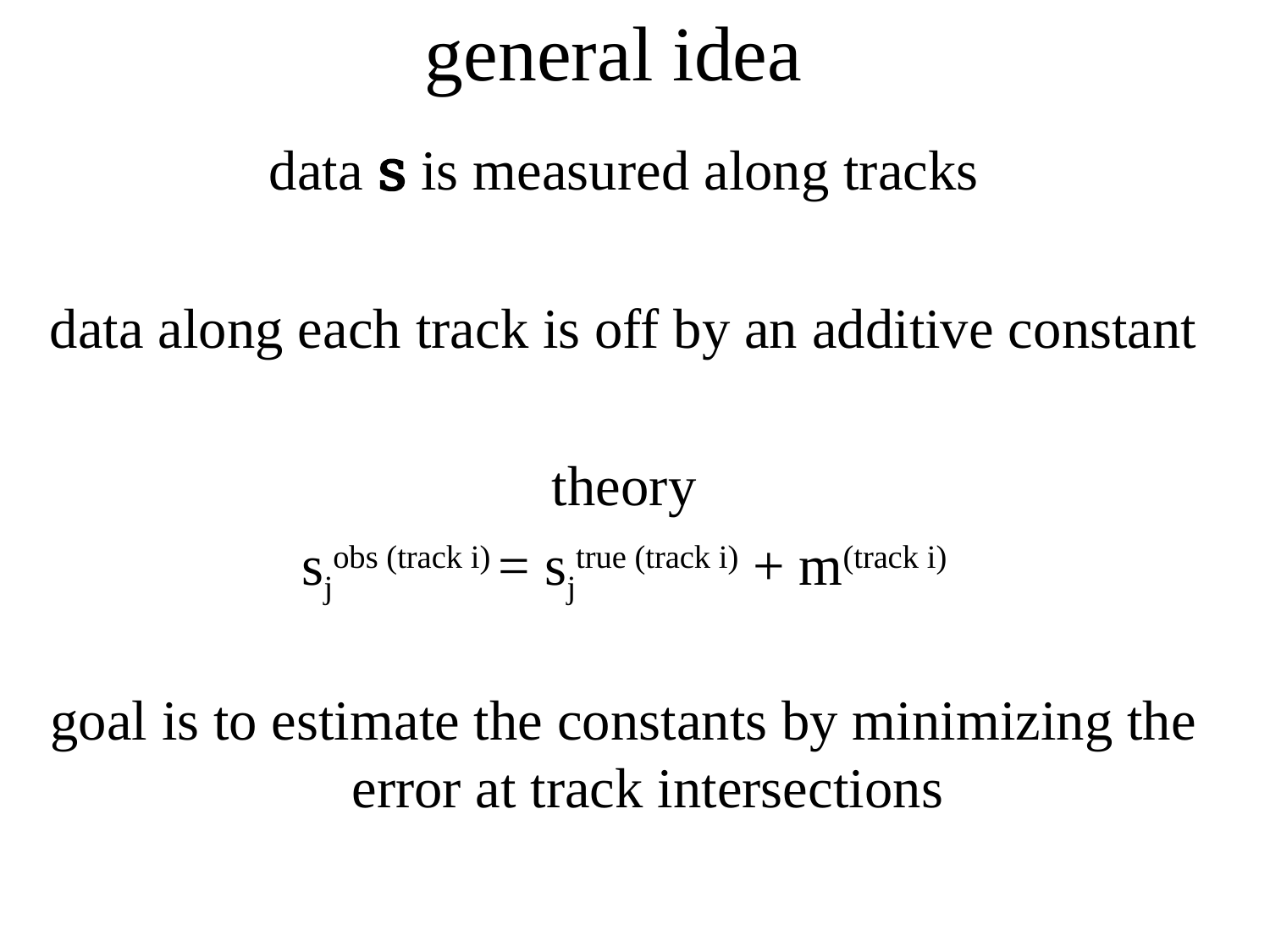

# general idea
data s is measured along tracks

data along each track is off by an additive constant

theory
sjobs (track i) = sjtrue (track i) + m(track i)

goal is to estimate the constants by minimizing the error at track intersections